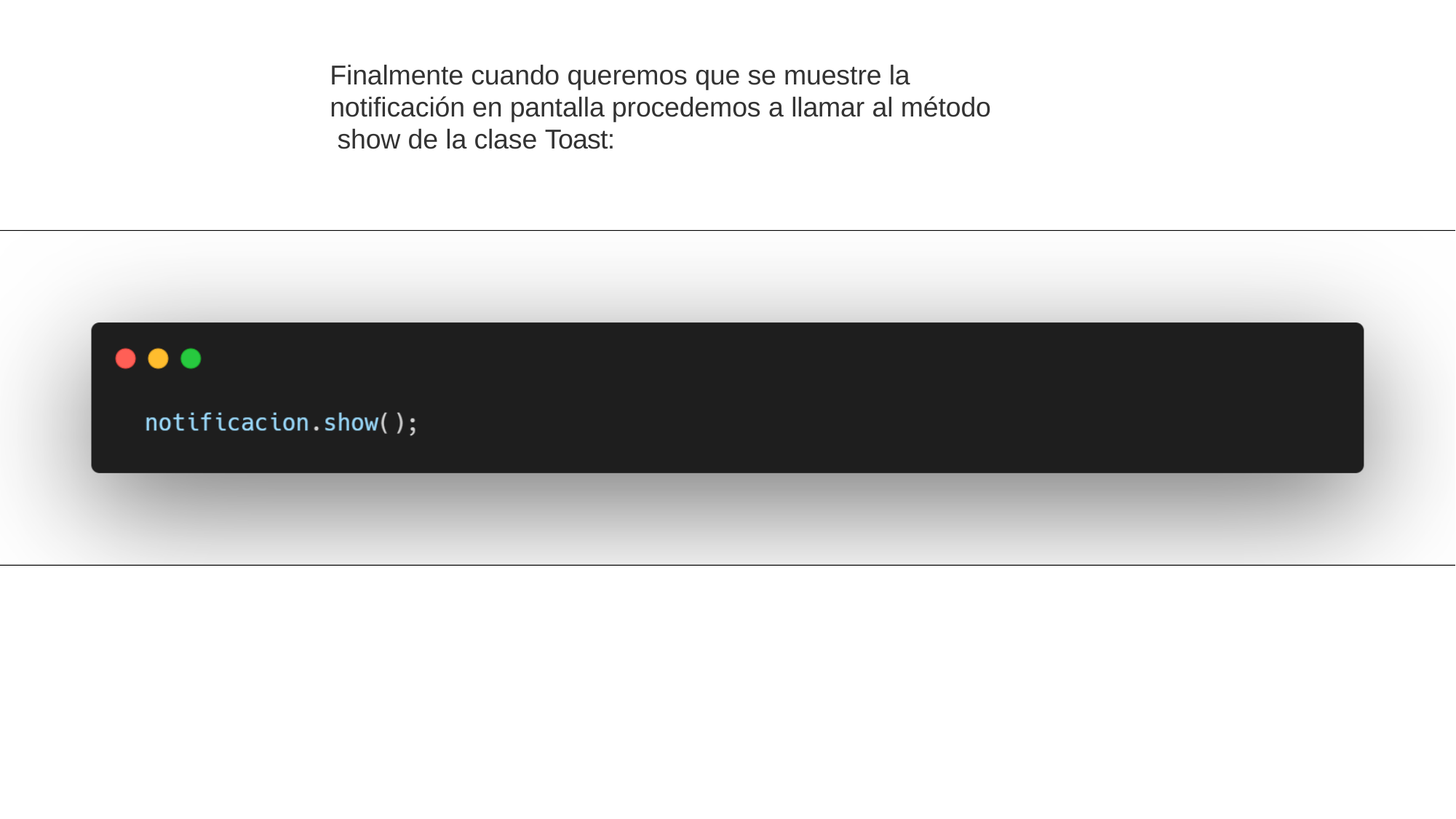

Finalmente cuando queremos que se muestre la  notificación en pantalla procedemos a llamar al método  show de la clase Toast: